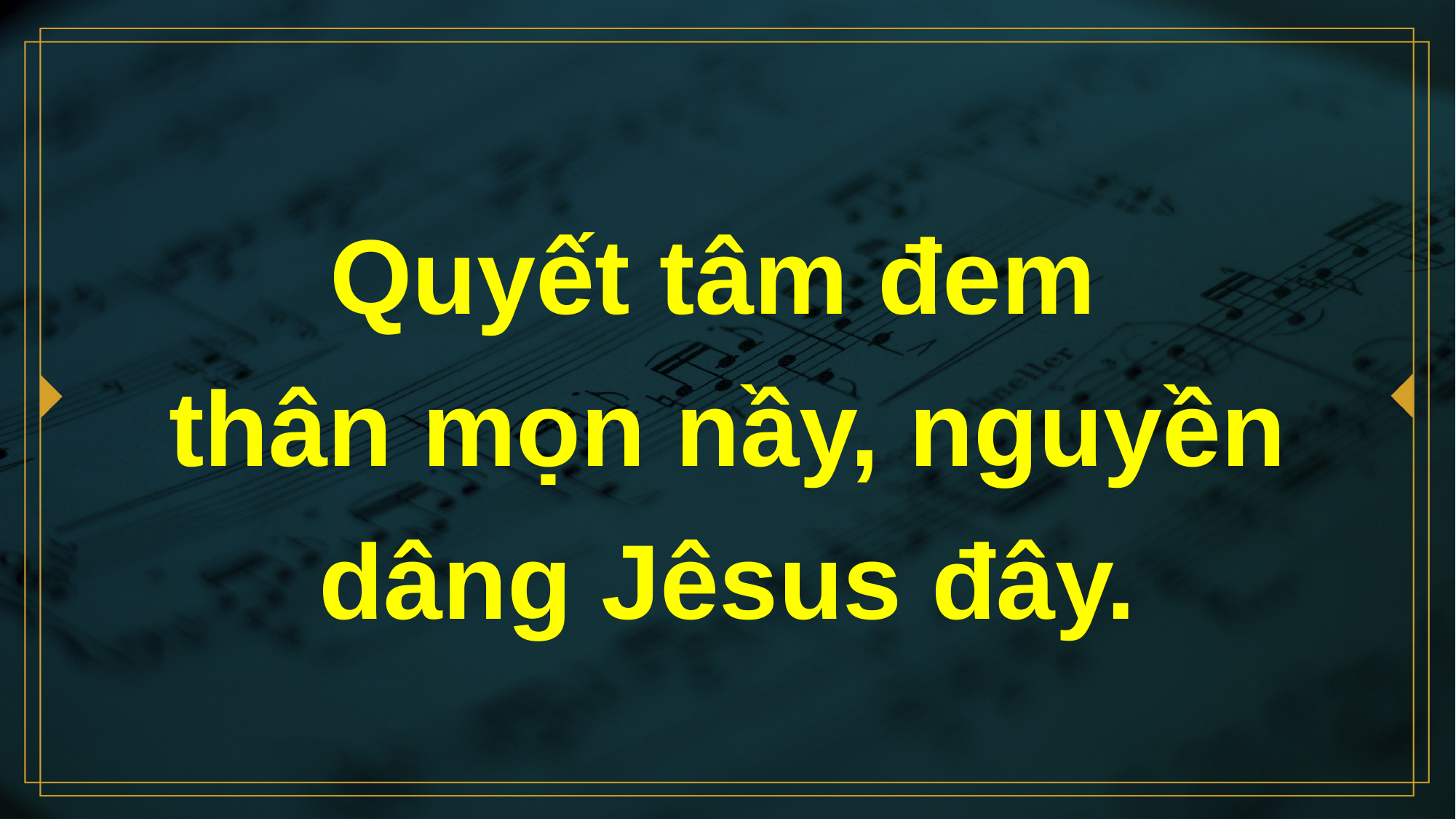

# Quyết tâm đem thân mọn nầy, nguyền dâng Jêsus đây.